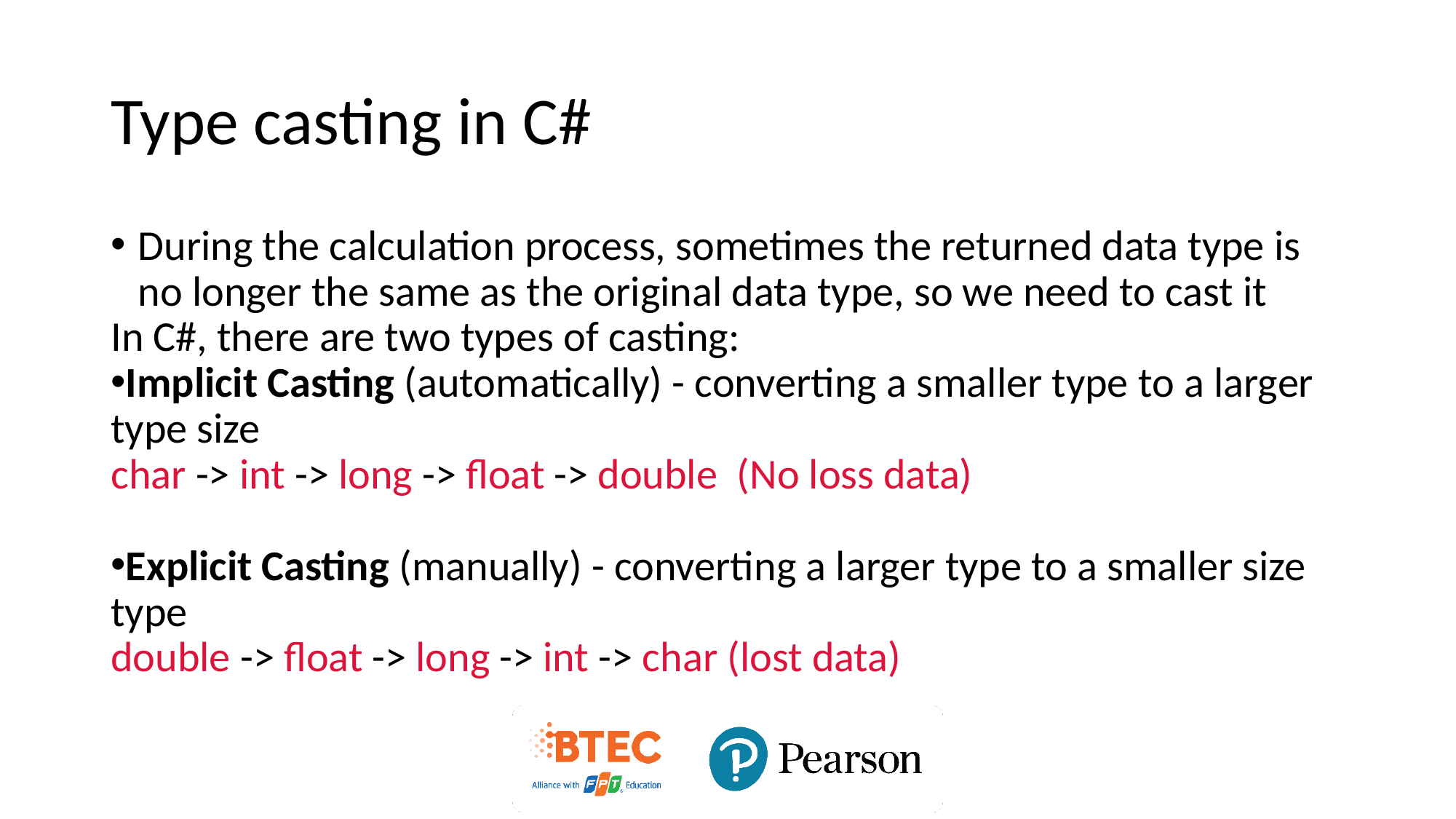

# Type casting in C#
During the calculation process, sometimes the returned data type is no longer the same as the original data type, so we need to cast it
In C#, there are two types of casting:
Implicit Casting (automatically) - converting a smaller type to a larger type size
char -> int -> long -> float -> double  (No loss data)
Explicit Casting (manually) - converting a larger type to a smaller size type
double -> float -> long -> int -> char (lost data)